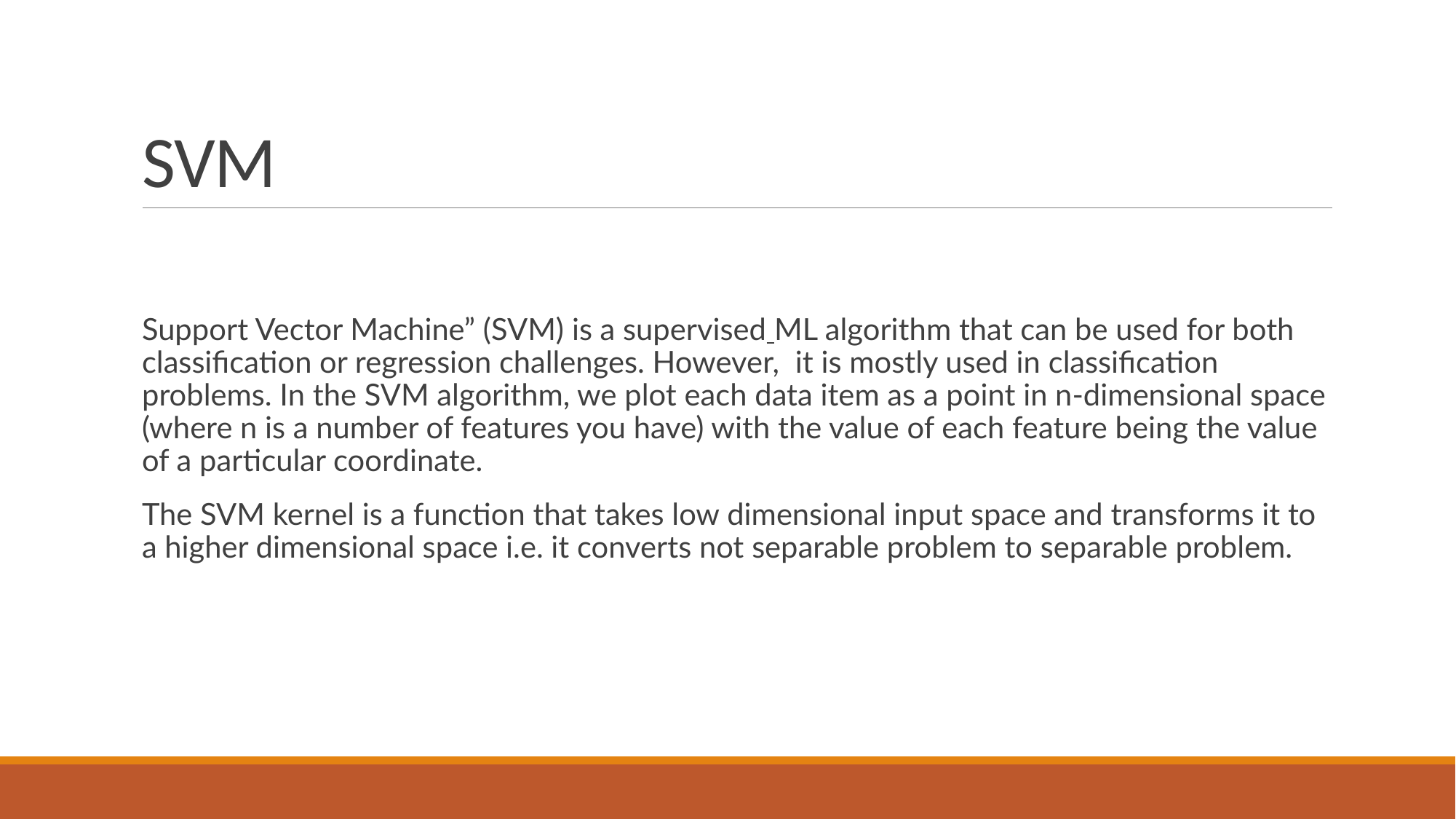

# SVM
Support Vector Machine” (SVM) is a supervised ML algorithm that can be used for both classification or regression challenges. However,  it is mostly used in classification problems. In the SVM algorithm, we plot each data item as a point in n-dimensional space (where n is a number of features you have) with the value of each feature being the value of a particular coordinate.
The SVM kernel is a function that takes low dimensional input space and transforms it to a higher dimensional space i.e. it converts not separable problem to separable problem.